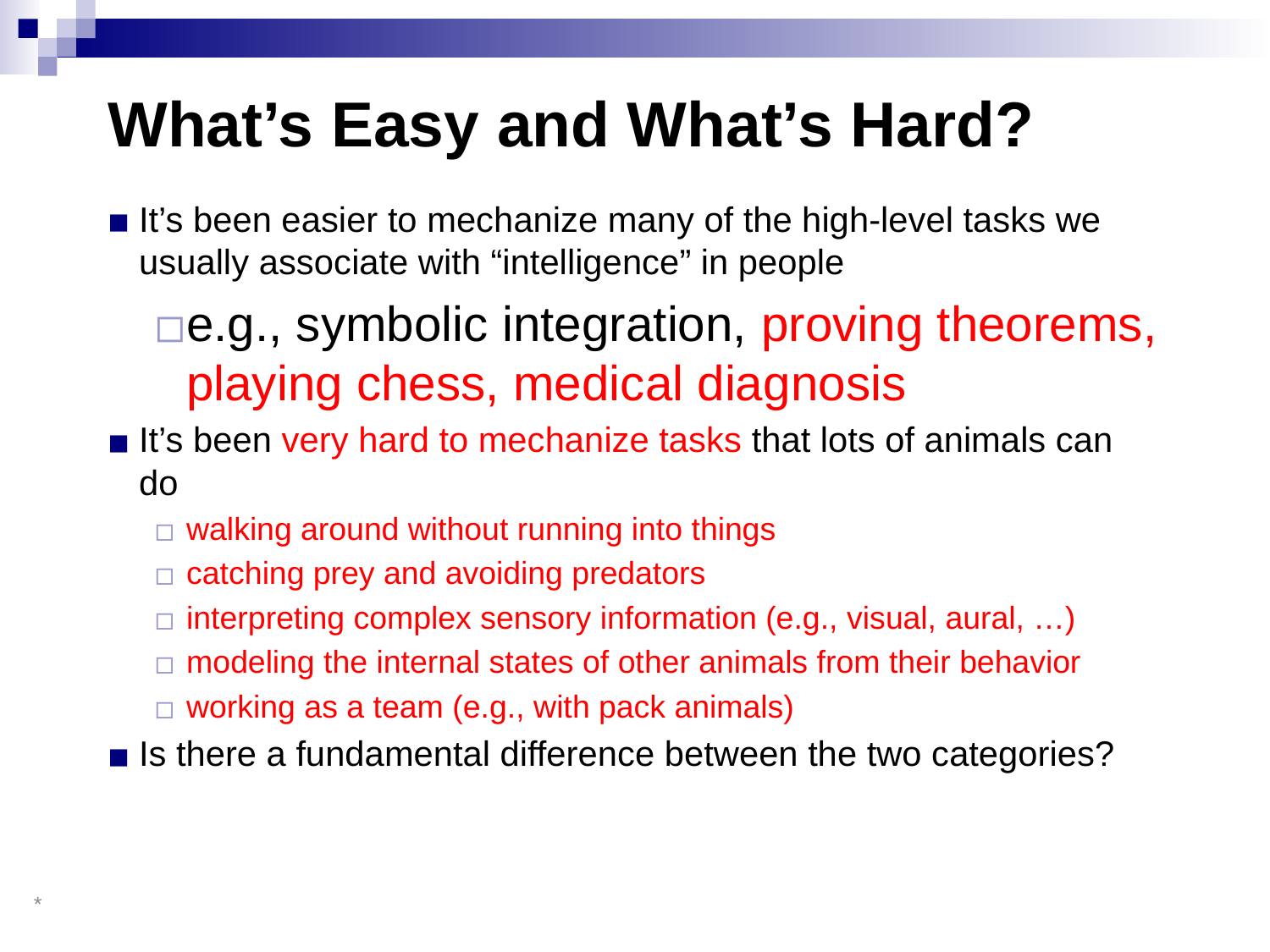

# What’s Easy and What’s Hard?
It’s been easier to mechanize many of the high-level tasks we usually associate with “intelligence” in people
e.g., symbolic integration, proving theorems, playing chess, medical diagnosis
It’s been very hard to mechanize tasks that lots of animals can do
walking around without running into things
catching prey and avoiding predators
interpreting complex sensory information (e.g., visual, aural, …)
modeling the internal states of other animals from their behavior
working as a team (e.g., with pack animals)
Is there a fundamental difference between the two categories?